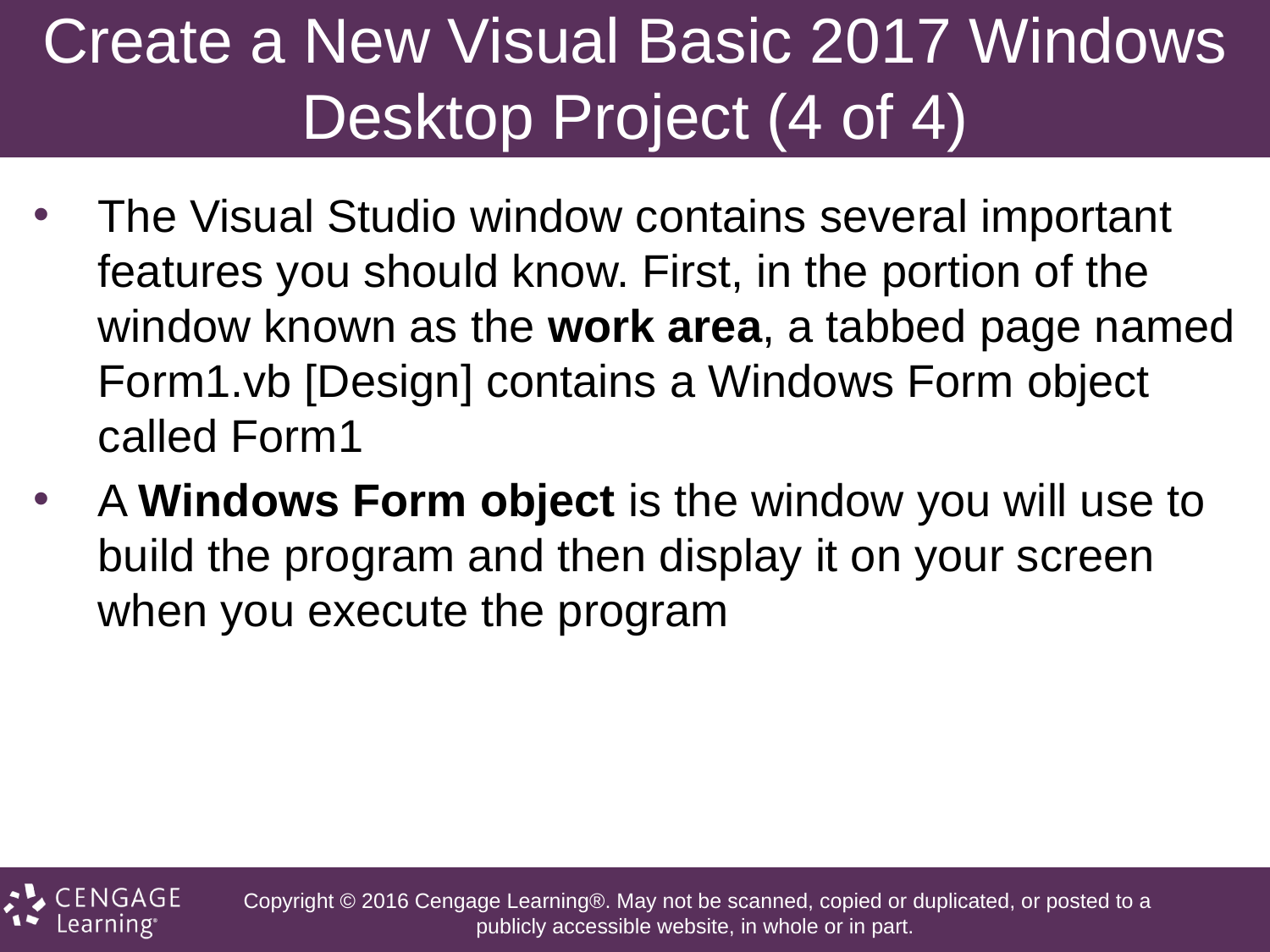

# Create a New Visual Basic 2017 Windows Desktop Project (4 of 4)
The Visual Studio window contains several important features you should know. First, in the portion of the window known as the work area, a tabbed page named Form1.vb [Design] contains a Windows Form object called Form1
A Windows Form object is the window you will use to build the program and then display it on your screen when you execute the program